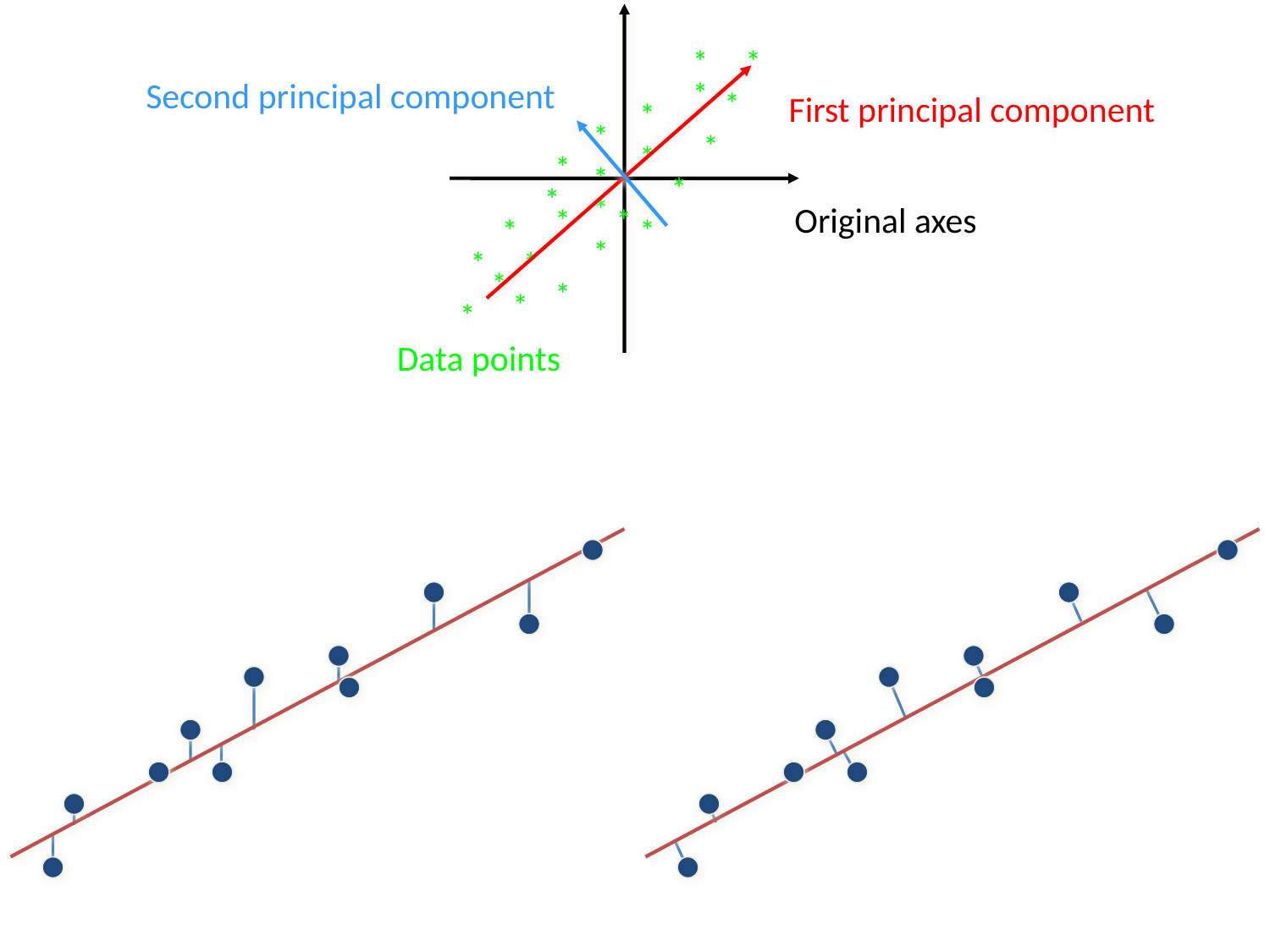

*
*
*
*
*
*
*
*
*
*
*
*
*
*
*
*
*
*
*
*
*
*
*
*
Data points

First principal component
Second principal component

Original axes